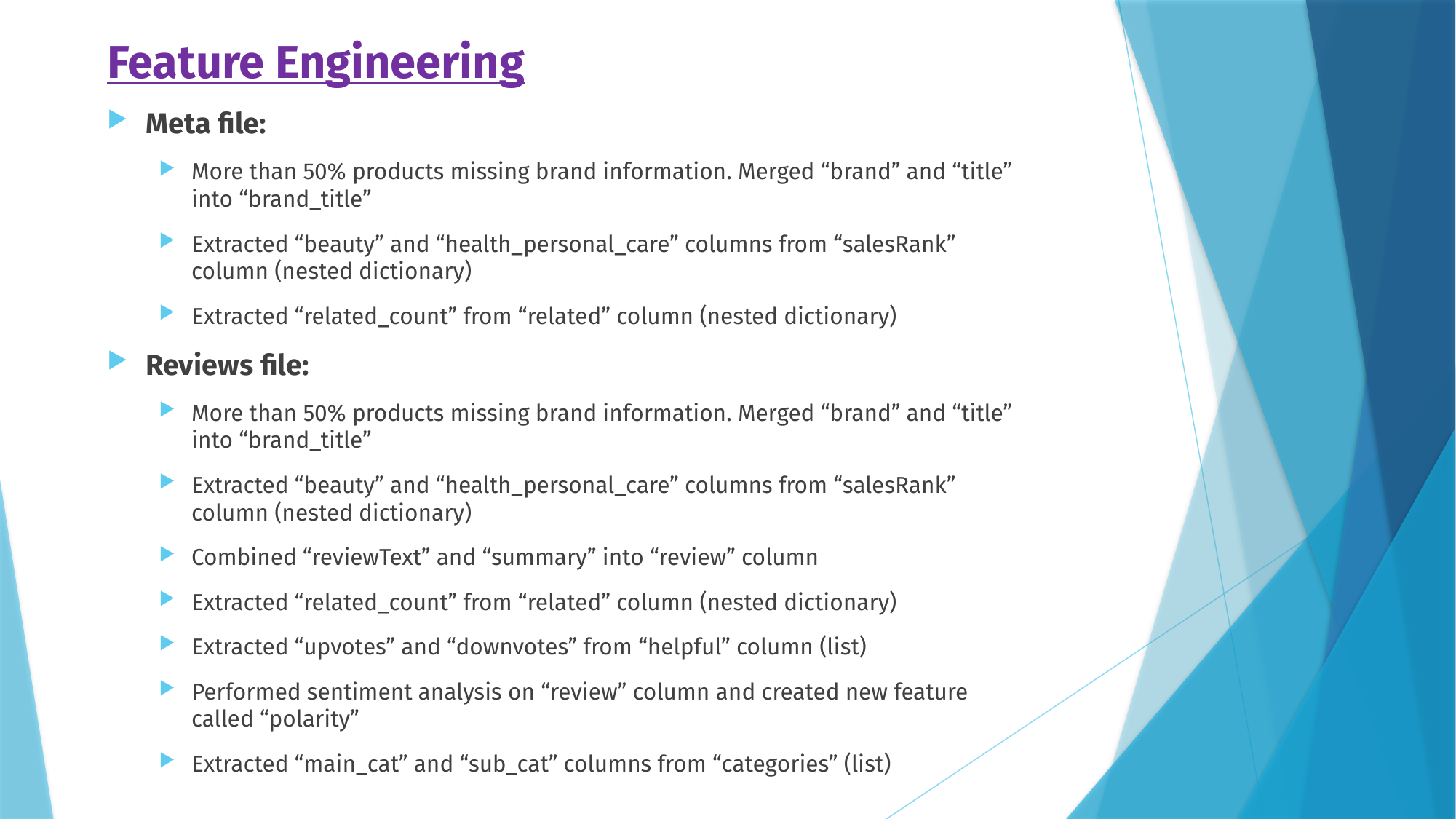

Feature Engineering
Meta file:
More than 50% products missing brand information. Merged “brand” and “title” into “brand_title”
Extracted “beauty” and “health_personal_care” columns from “salesRank” column (nested dictionary)
Extracted “related_count” from “related” column (nested dictionary)
Reviews file:
More than 50% products missing brand information. Merged “brand” and “title” into “brand_title”
Extracted “beauty” and “health_personal_care” columns from “salesRank” column (nested dictionary)
Combined “reviewText” and “summary” into “review” column
Extracted “related_count” from “related” column (nested dictionary)
Extracted “upvotes” and “downvotes” from “helpful” column (list)
Performed sentiment analysis on “review” column and created new feature called “polarity”
Extracted “main_cat” and “sub_cat” columns from “categories” (list)